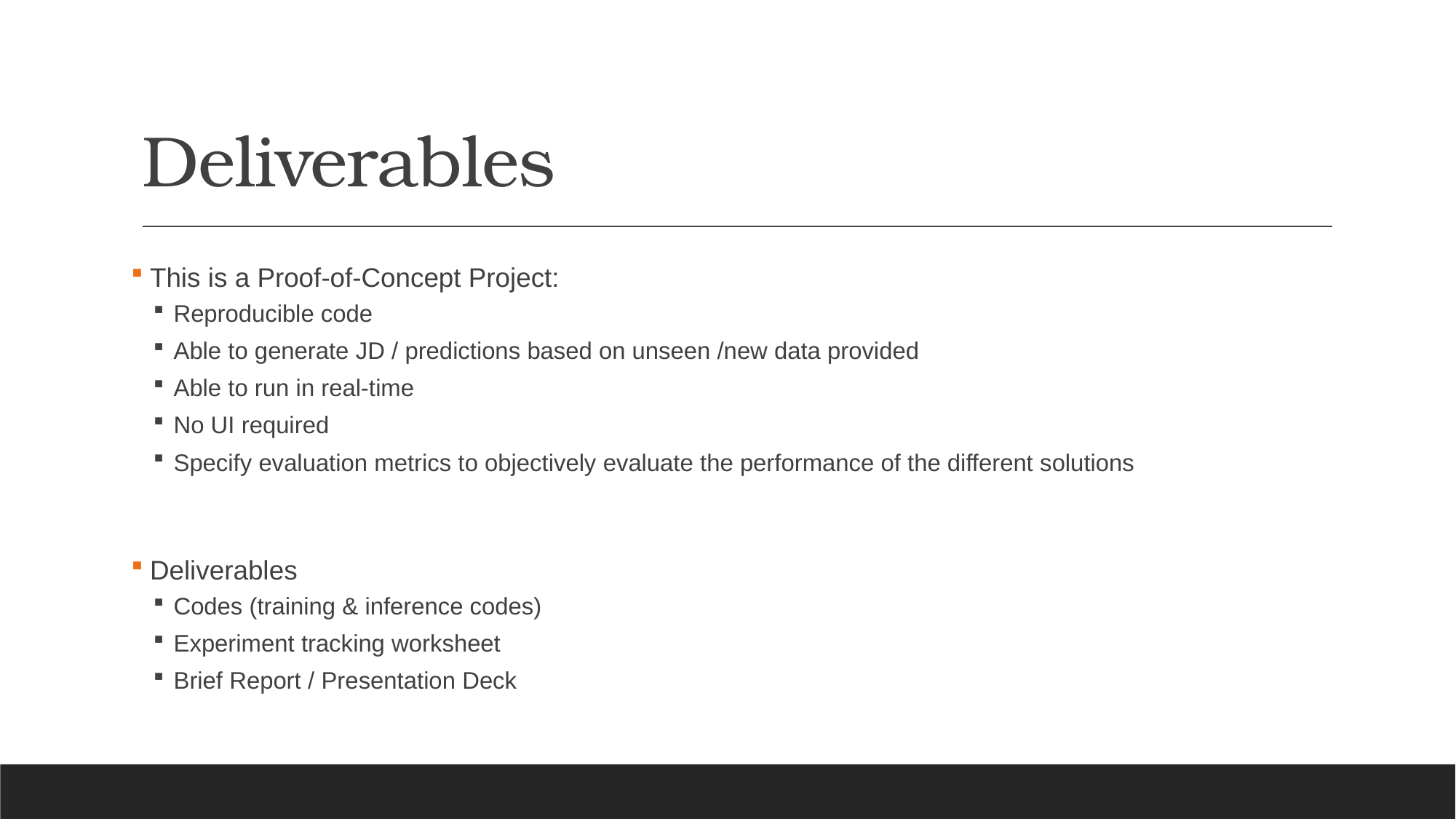

# Deliverables
 This is a Proof-of-Concept Project:
Reproducible code
Able to generate JD / predictions based on unseen /new data provided
Able to run in real-time
No UI required
Specify evaluation metrics to objectively evaluate the performance of the different solutions

 Deliverables
Codes (training & inference codes)
Experiment tracking worksheet
Brief Report / Presentation Deck